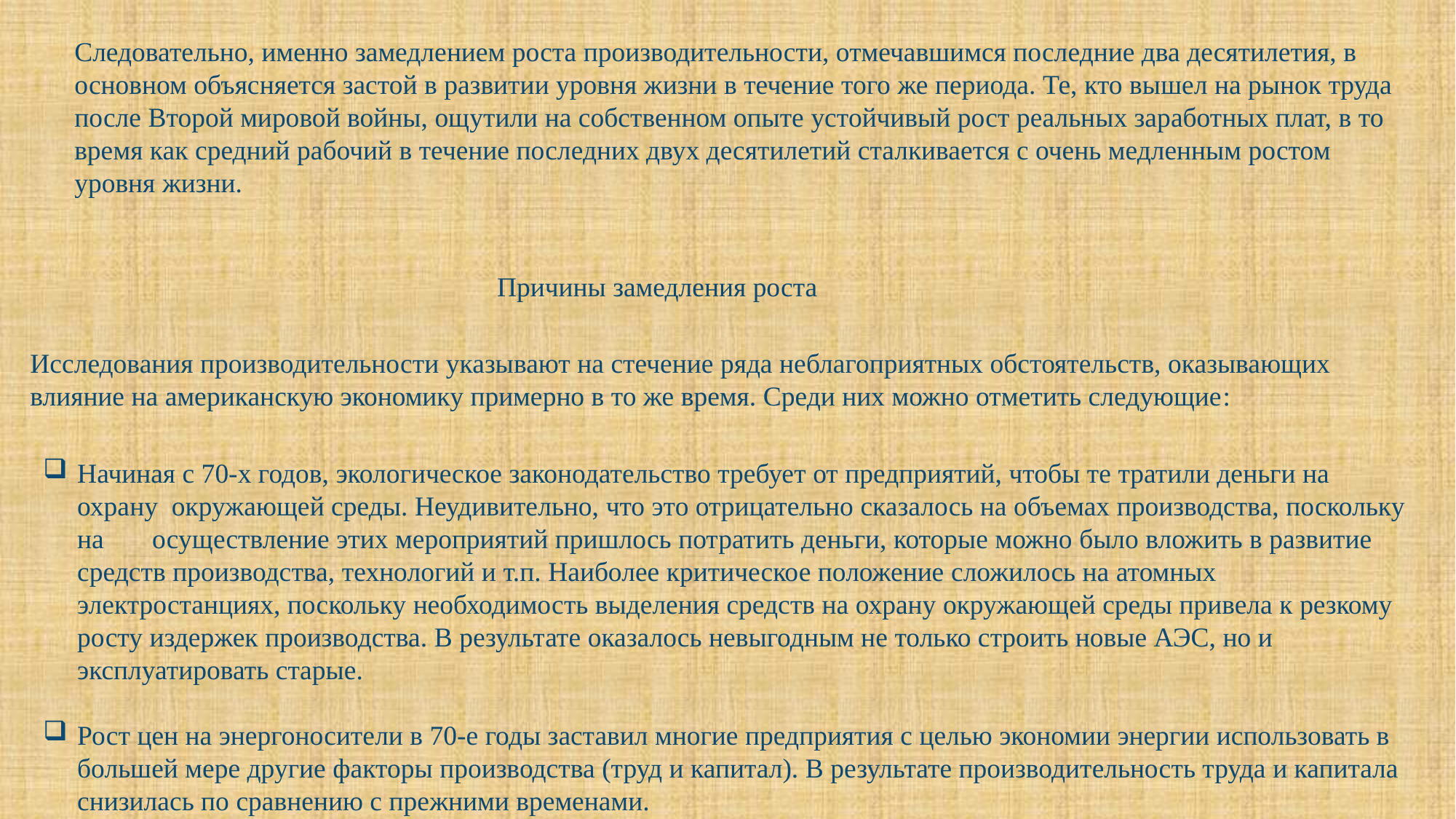

Следовательно, именно замедлением роста производительности, отмечавшимся последние два десятилетия, в основном объясняется застой в развитии уровня жизни в течение того же периода. Те, кто вышел на рынок труда после Второй мировой войны, ощутили на собственном опыте устойчивый рост реальных заработных плат, в то время как средний рабочий в течение последних двух десятилетий сталкивается с очень медленным ростом уровня жизни.
Причины замедления роста
Исследования производительности указывают на стечение ряда неблагоприятных обстоятельств, оказывающих влияние на американскую экономику примерно в то же время. Среди них можно отметить следующие:
Начиная с 70-х годов, экологическое законодательство требует от предприятий, чтобы те тратили деньги на охрану  окружающей среды. Неудивительно, что это отрицательно сказалось на объемах производства, поскольку на       осуществление этих мероприятий пришлось потратить деньги, которые можно было вложить в развитие средств производства, технологий и т.п. Наиболее критическое положение сложилось на атомных электростанциях, поскольку необходимость выделения средств на охрану окружающей среды привела к резкому росту издержек производства. В результате оказалось невыгодным не только строить новые АЭС, но и эксплуатировать старые.

Рост цен на энергоносители в 70-е годы заставил многие предприятия с целью экономии энергии использовать в большей мере другие факторы производства (труд и капитал). В результате производительность труда и капитала снизилась по сравнению с прежними временами.